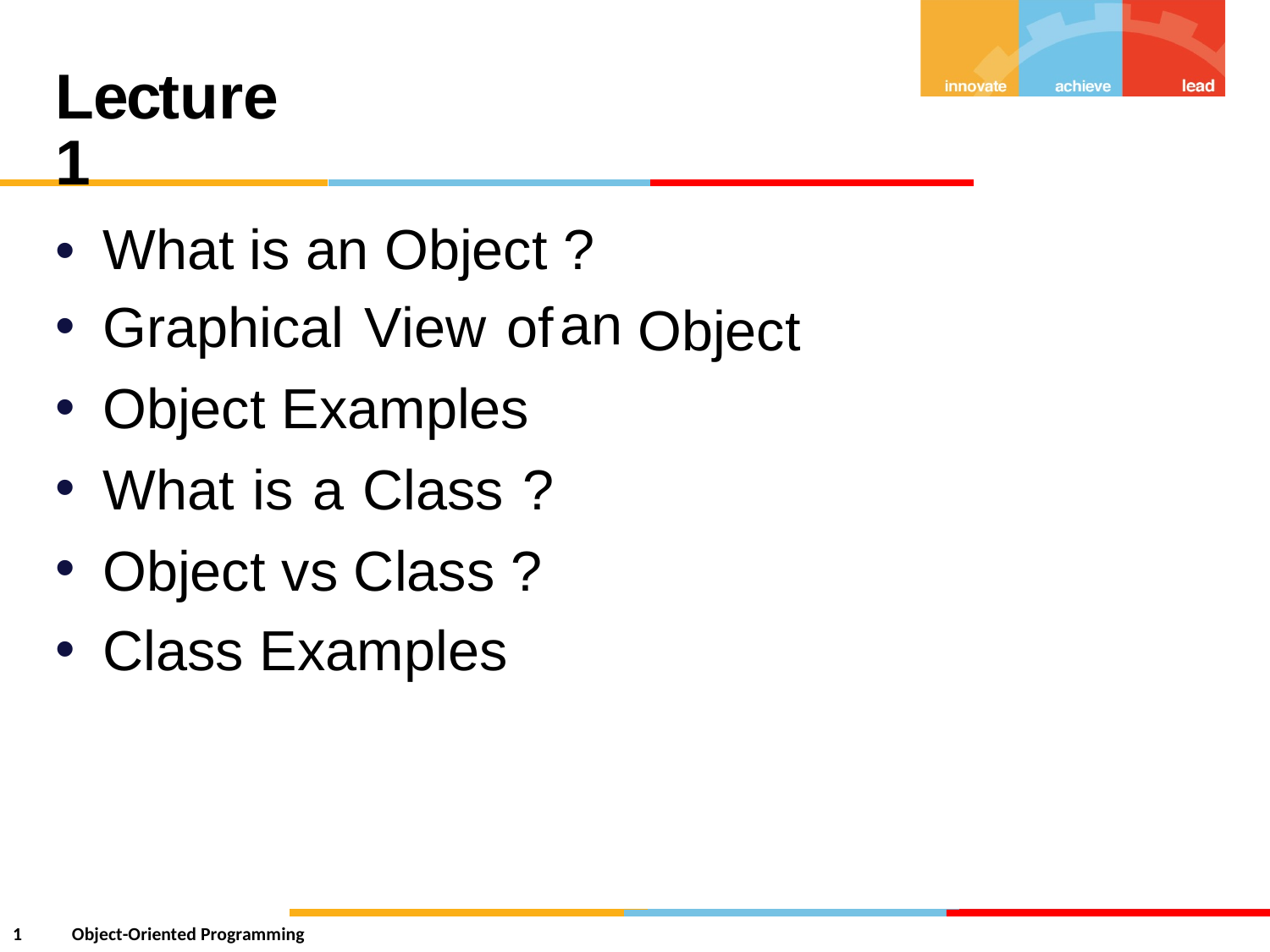

Lecture 1

•
•
•
•
•
•
What is an Object
Graphical View of
Object Examples
What is a Class ?
Object vs Class ?
Class Examples
?
an
Object

1
Object-Oriented Programming